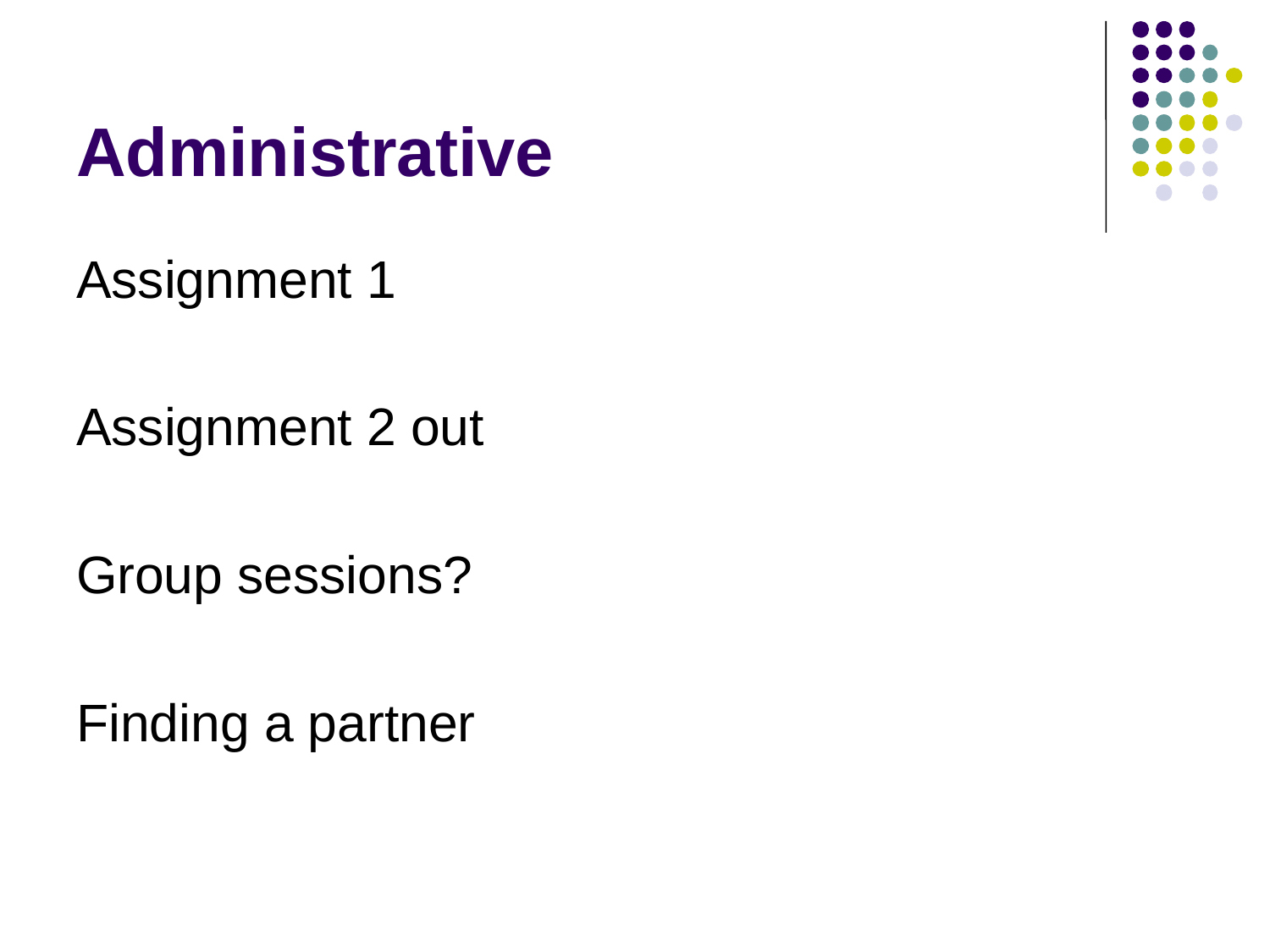

# Administrative
Assignment 1

Assignment 2 out

Group sessions?

Finding a partner